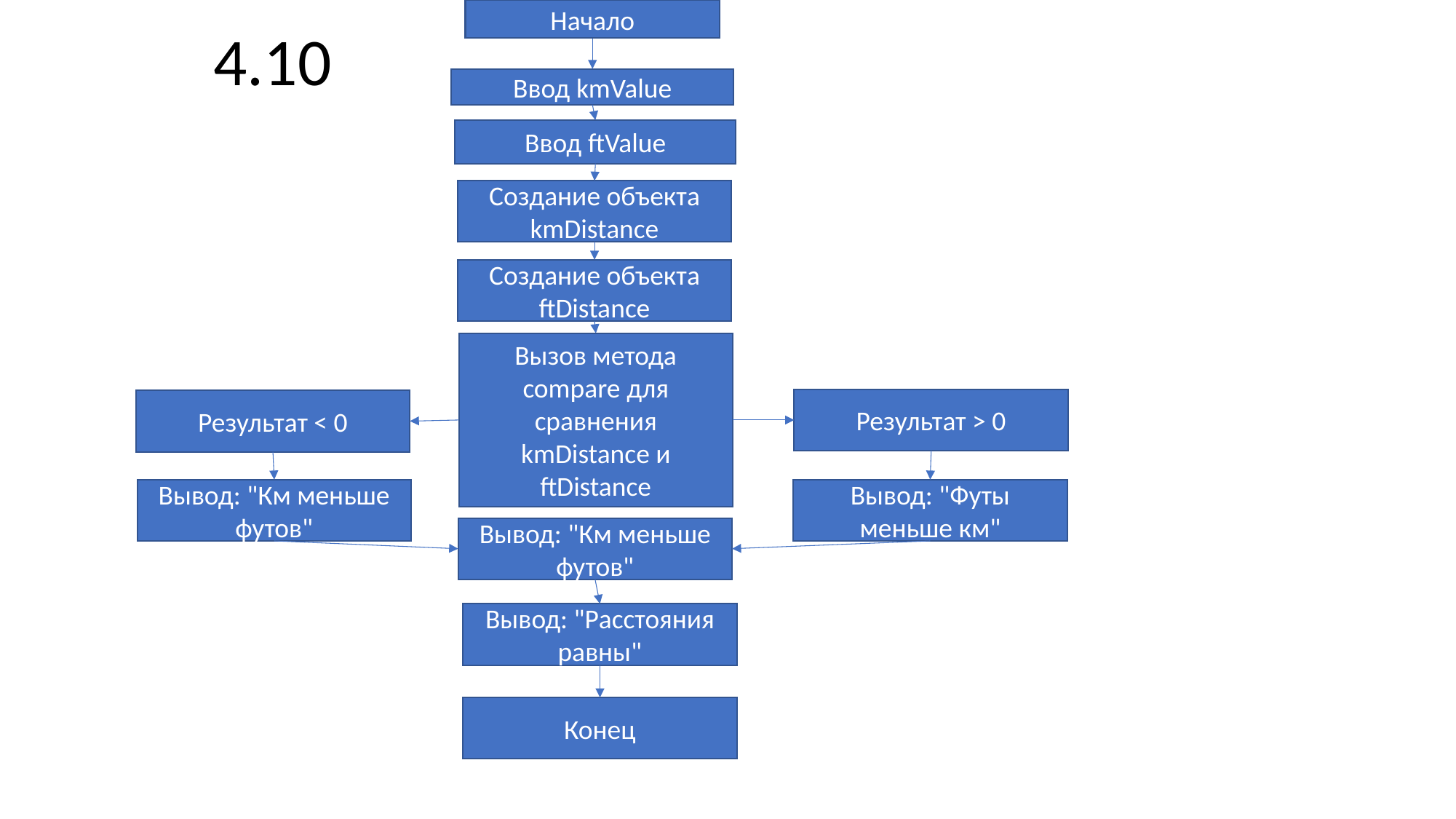

Начало
4.10
Ввод kmValue
Ввод ftValue
Создание объекта kmDistance
Создание объекта ftDistance
Вызов метода compare для сравнения kmDistance и ftDistance
Результат > 0
Результат < 0
Вывод: "Км меньше футов"
Вывод: "Футы меньше км"
Вывод: "Км меньше футов"
Вывод: "Расстояния равны"
Конец